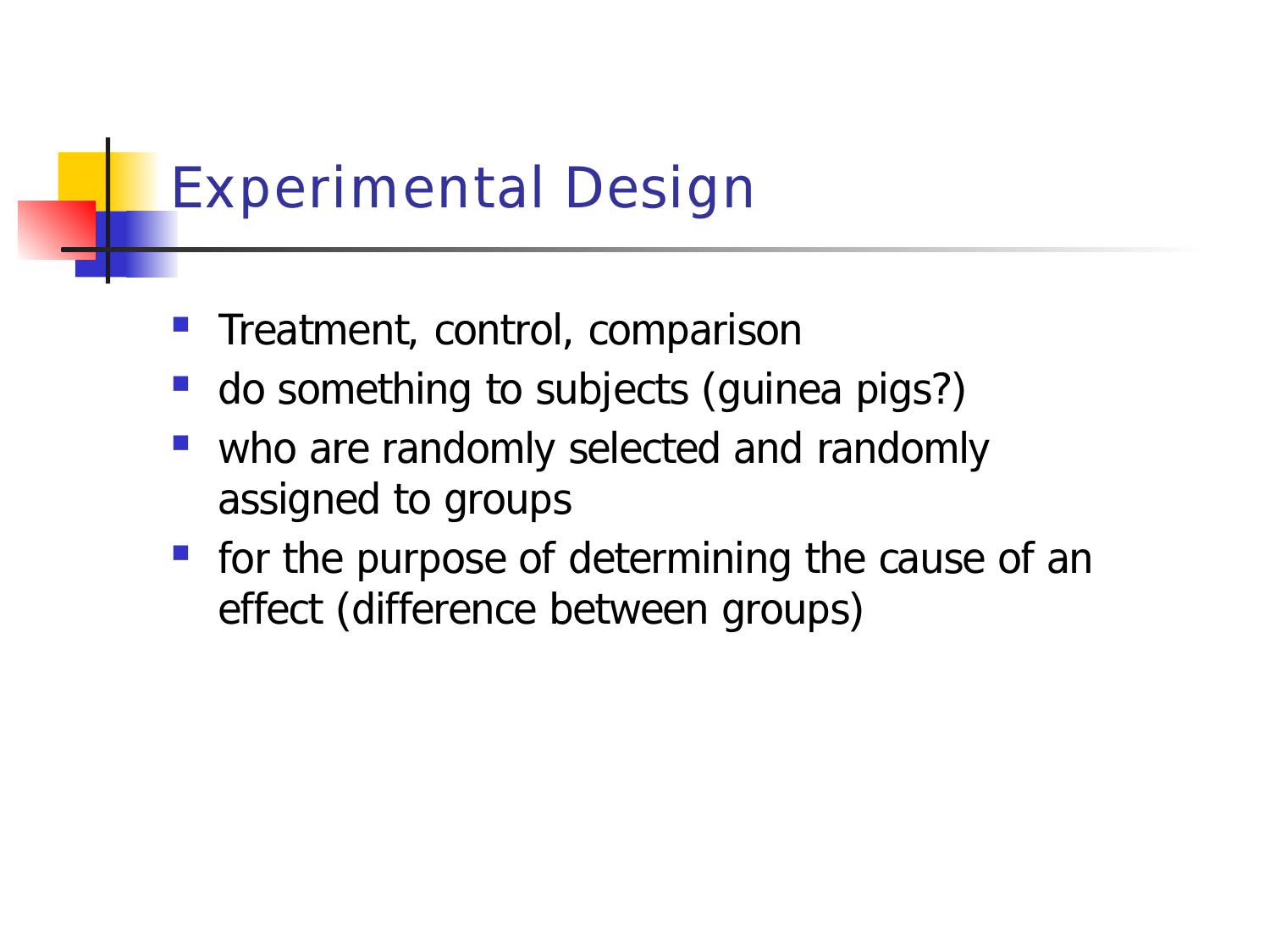

# Experimental Design

Treatment, control, comparison
do something to subjects (guinea pigs?)
who are randomly selected and randomly assigned to groups
for the purpose of determining the cause of an effect (difference between groups)